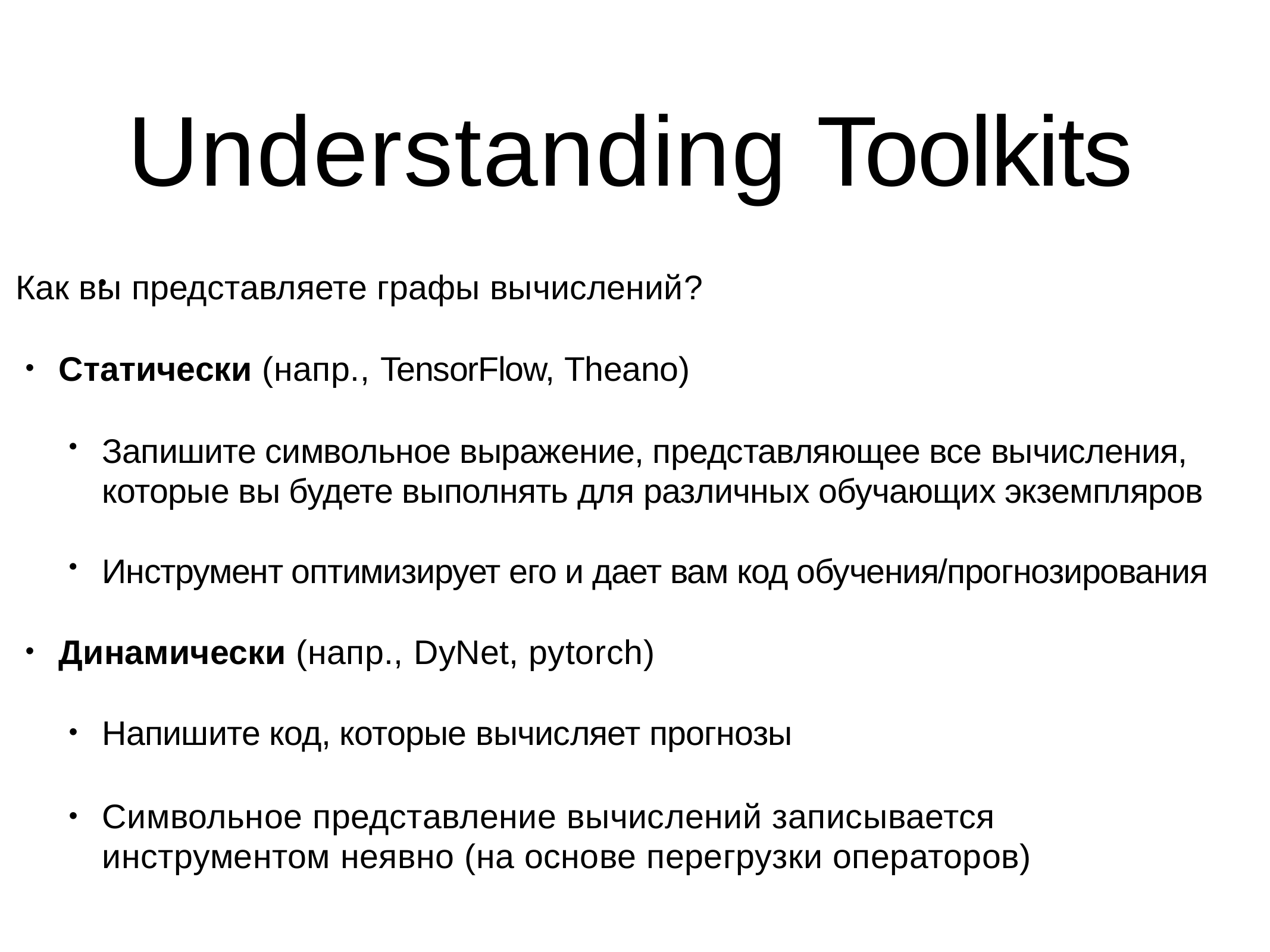

# Understanding Toolkits
Как вы представляете графы вычислений?

Статически (напр., TensorFlow, Theano)

Запишите символьное выражение, представляющее все вычисления, которые вы будете выполнять для различных обучающих экземпляров

Инструмент оптимизирует его и дает вам код обучения/прогнозирования

Динамически (напр., DyNet, pytorch)

Напишите код, которые вычисляет прогнозы

Символьное представление вычислений записывается инструментом неявно (на основе перегрузки операторов)
•